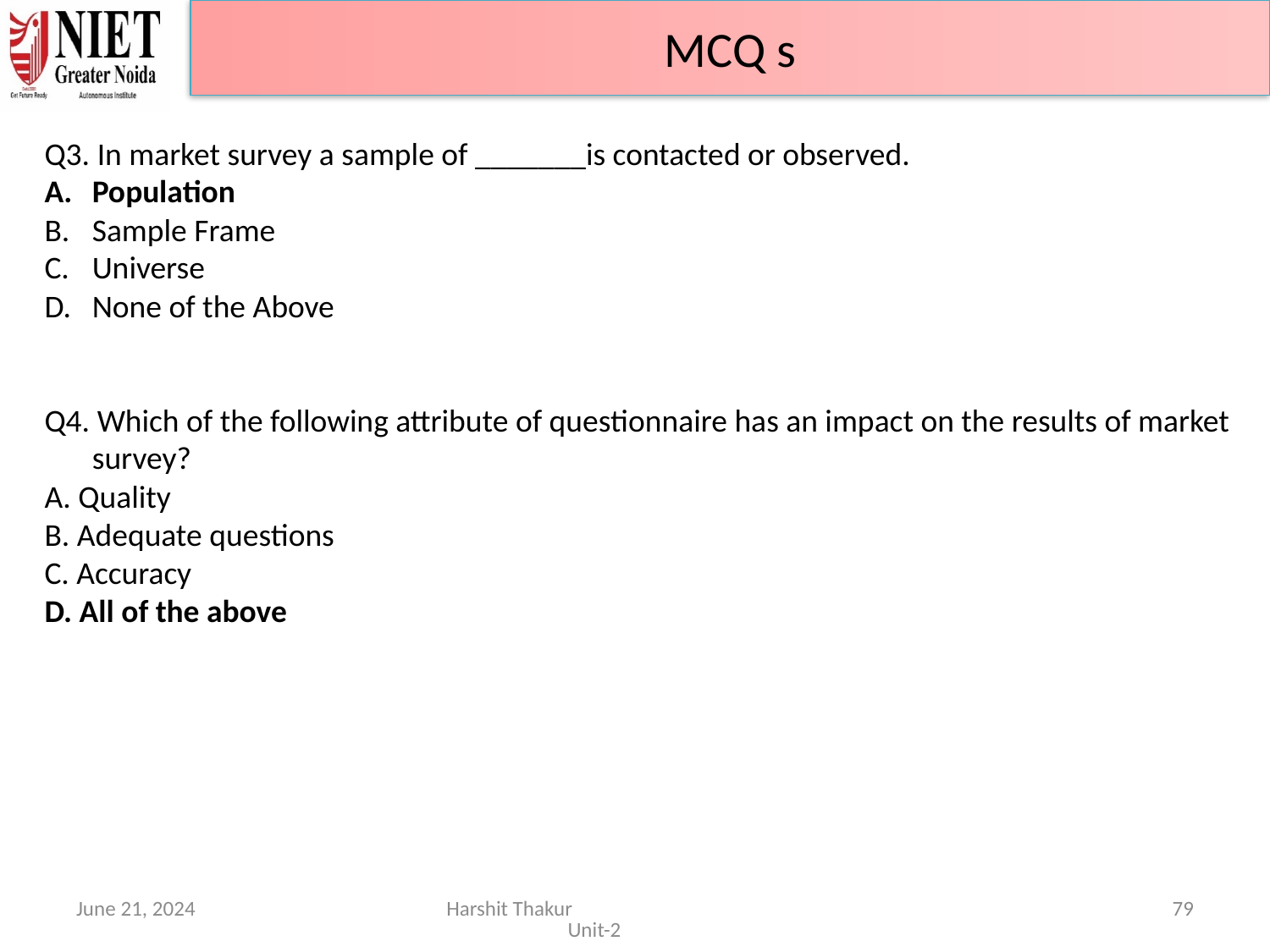

MCQ s
Q3. In market survey a sample of _______is contacted or observed.
Population
Sample Frame
Universe
None of the Above

Q4. Which of the following attribute of questionnaire has an impact on the results of market survey?
A. Quality
B. Adequate questions
C. Accuracy
D. All of the above

June 21, 2024
Harshit Thakur                                                                            Unit-2
79